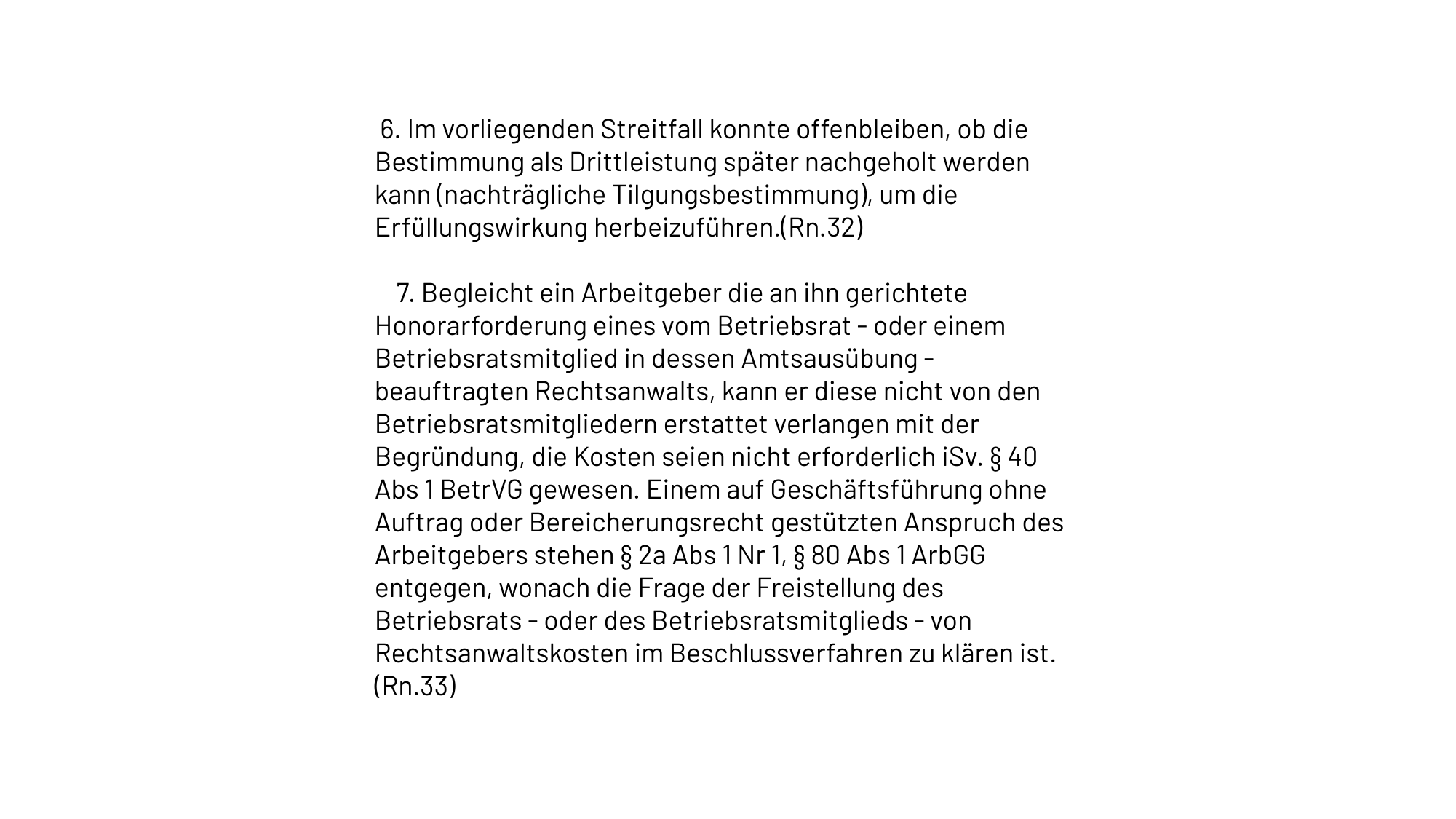

6. Im vorliegenden Streitfall konnte offenbleiben, ob die Bestimmung als Drittleistung später nachgeholt werden kann (nachträgliche Tilgungsbestimmung), um die Erfüllungswirkung herbeizuführen.(Rn.32)

    7. Begleicht ein Arbeitgeber die an ihn gerichtete Honorarforderung eines vom Betriebsrat - oder einem Betriebsratsmitglied in dessen Amtsausübung - beauftragten Rechtsanwalts, kann er diese nicht von den Betriebsratsmitgliedern erstattet verlangen mit der Begründung, die Kosten seien nicht erforderlich iSv. § 40 Abs 1 BetrVG gewesen. Einem auf Geschäftsführung ohne Auftrag oder Bereicherungsrecht gestützten Anspruch des Arbeitgebers stehen § 2a Abs 1 Nr 1, § 80 Abs 1 ArbGG entgegen, wonach die Frage der Freistellung des Betriebsrats - oder des Betriebsratsmitglieds - von Rechtsanwaltskosten im Beschlussverfahren zu klären ist.(Rn.33)